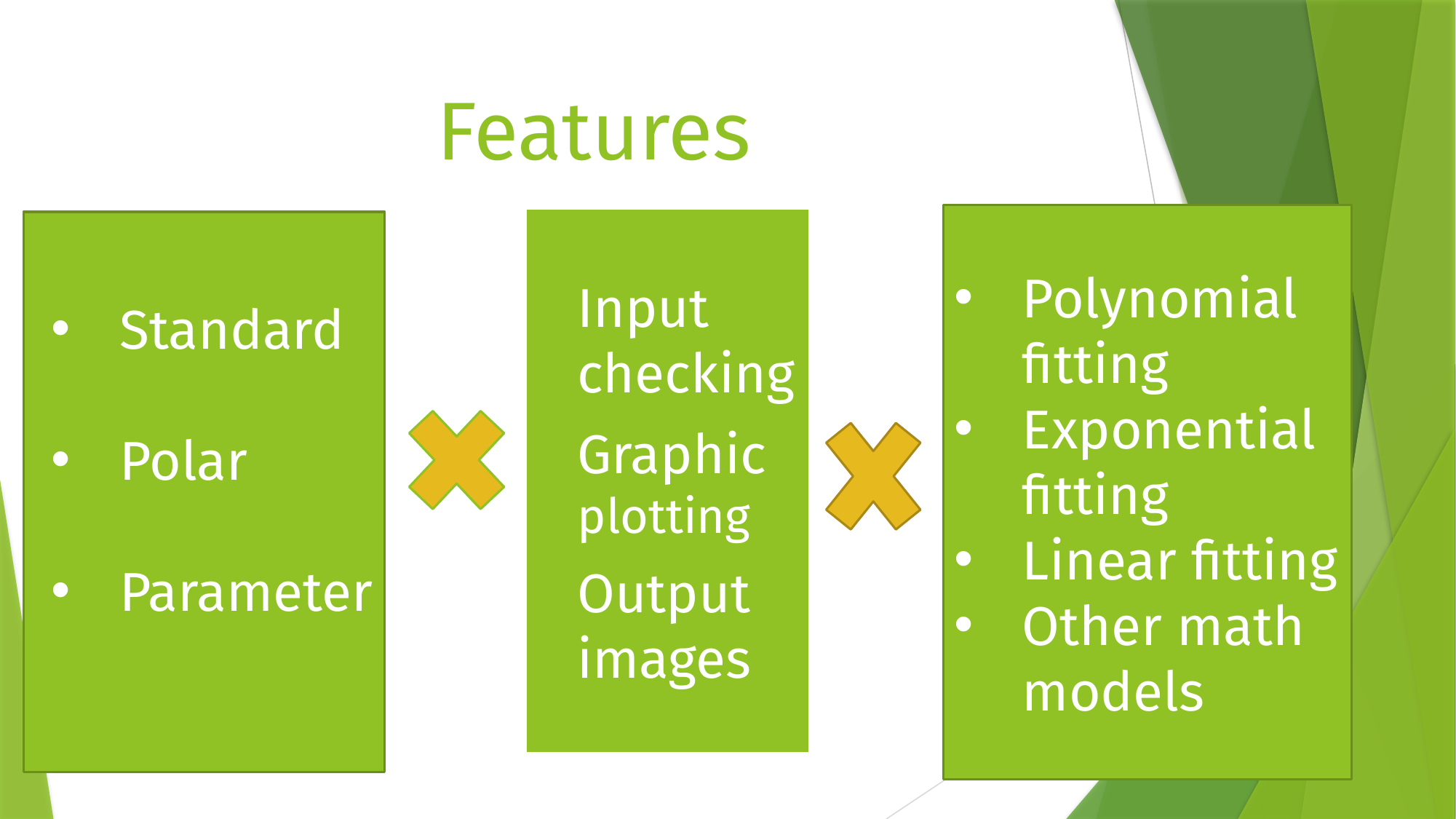

# Features
Polynomial fitting
Exponential fitting
Linear fitting
Other math models
Input checking
Graphic plotting
Output images

Standard

Polar

Parameter